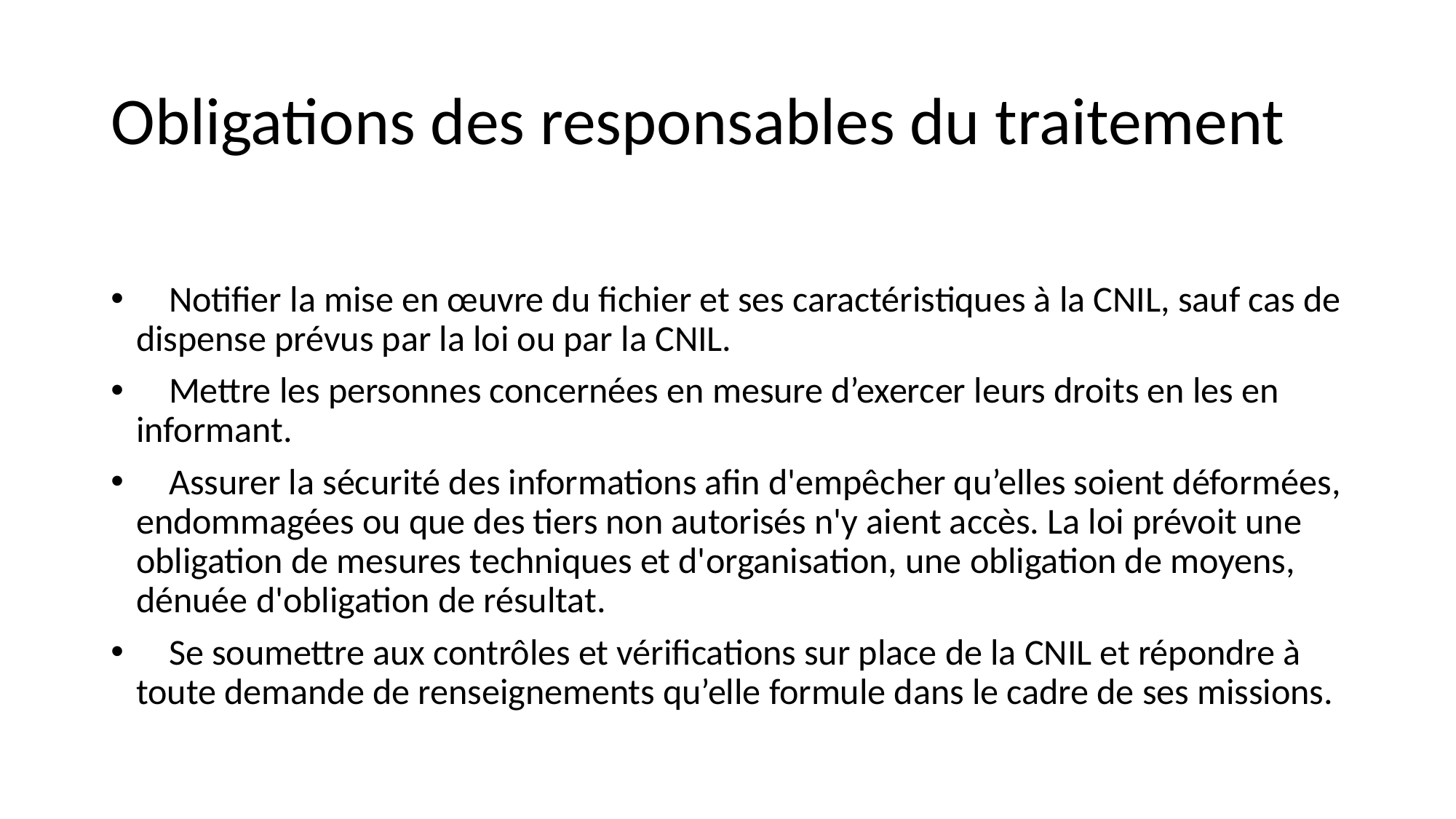

# Obligations des responsables du traitement

    Notifier la mise en œuvre du fichier et ses caractéristiques à la CNIL, sauf cas de dispense prévus par la loi ou par la CNIL.
    Mettre les personnes concernées en mesure d’exercer leurs droits en les en informant.
    Assurer la sécurité des informations afin d'empêcher qu’elles soient déformées, endommagées ou que des tiers non autorisés n'y aient accès. La loi prévoit une obligation de mesures techniques et d'organisation, une obligation de moyens, dénuée d'obligation de résultat.
    Se soumettre aux contrôles et vérifications sur place de la CNIL et répondre à toute demande de renseignements qu’elle formule dans le cadre de ses missions.